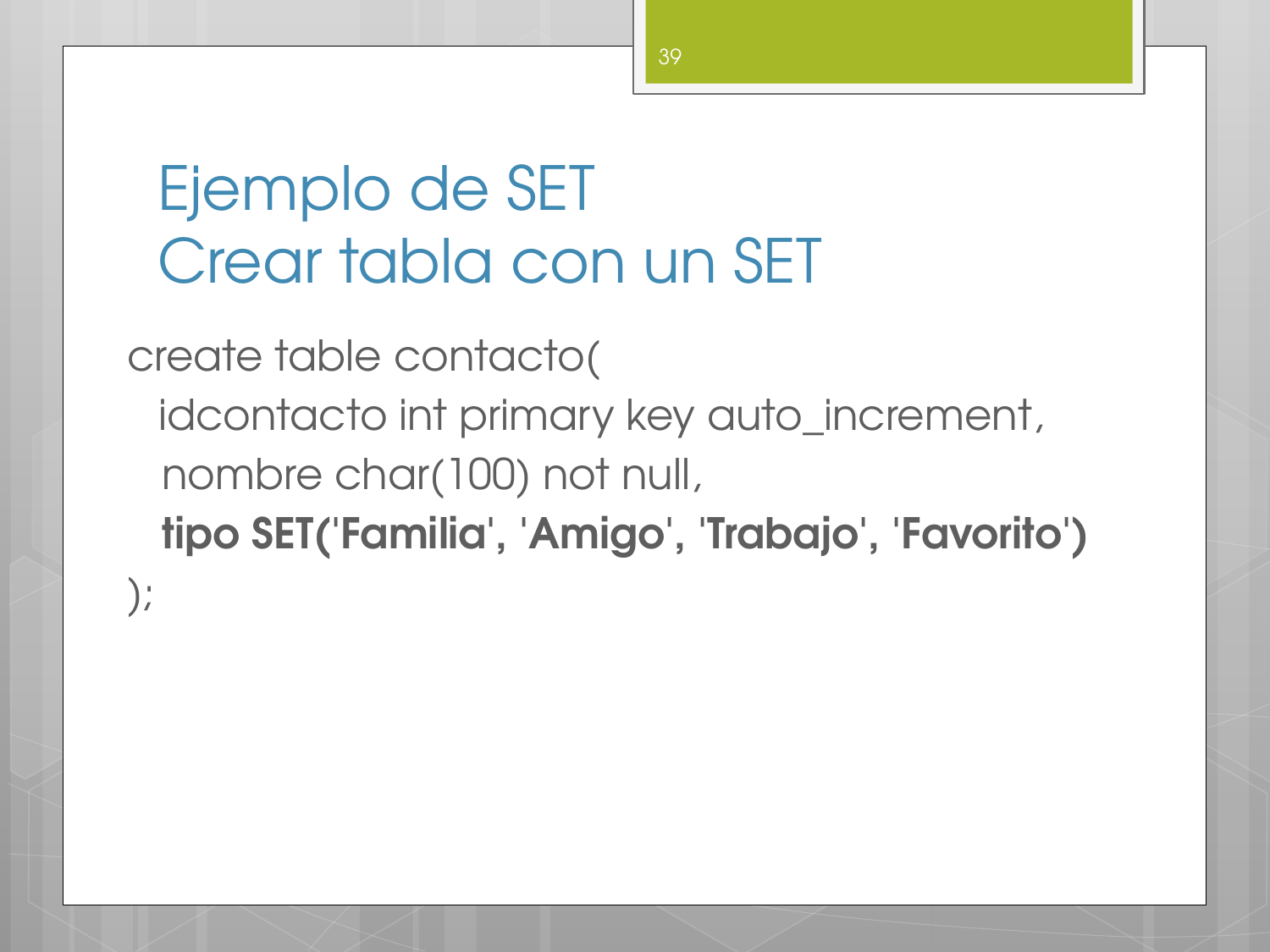

39
# Ejemplo de SET Crear tabla con un SET
create table contacto(
    idcontacto int primary key auto_increment,
   nombre char(100) not null,
   tipo SET('Familia', 'Amigo', 'Trabajo', 'Favorito')
);